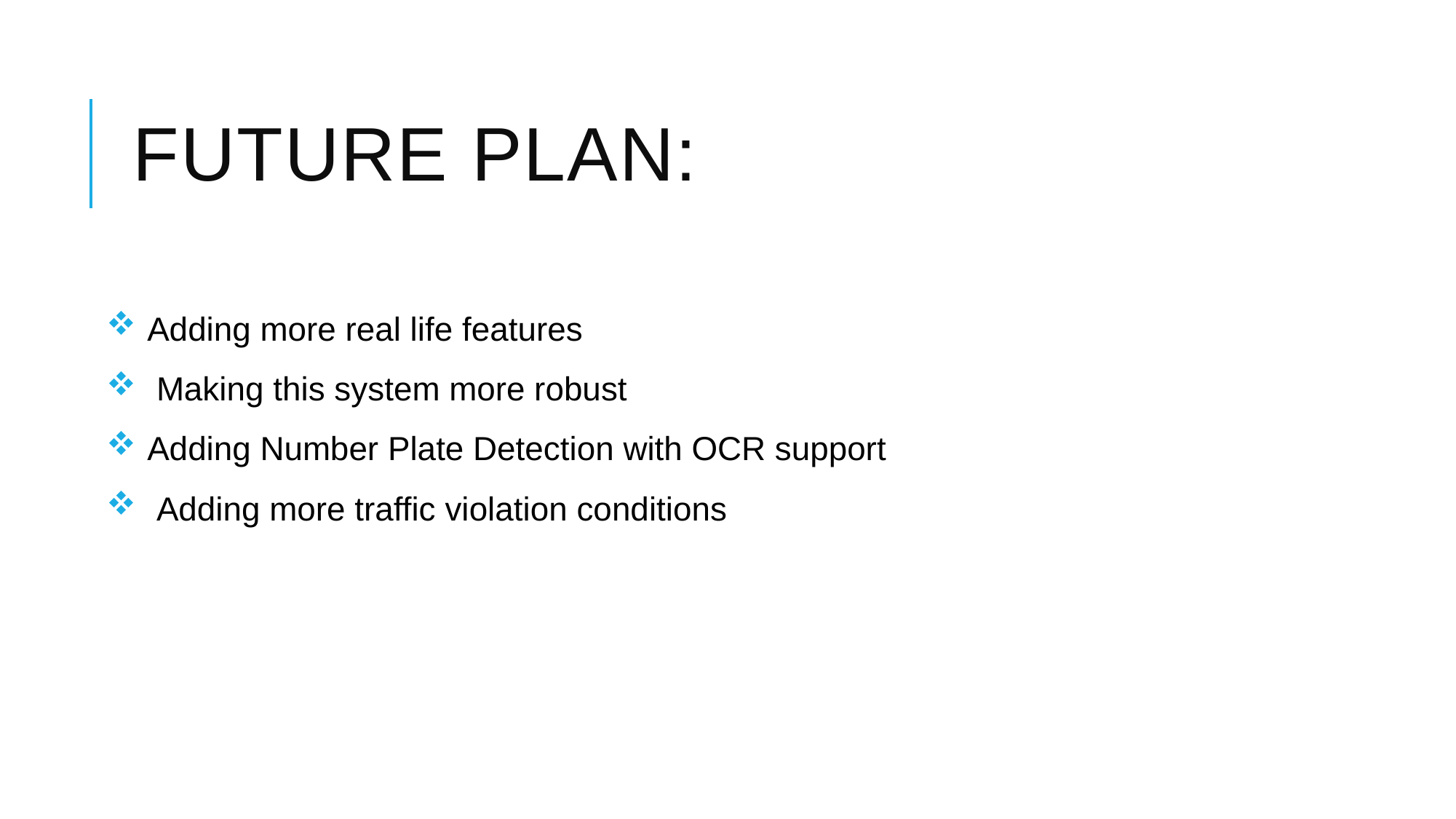

# FUTURE PLAN:
Adding more real life features
 Making this system more robust
Adding Number Plate Detection with OCR support
 Adding more traffic violation conditions